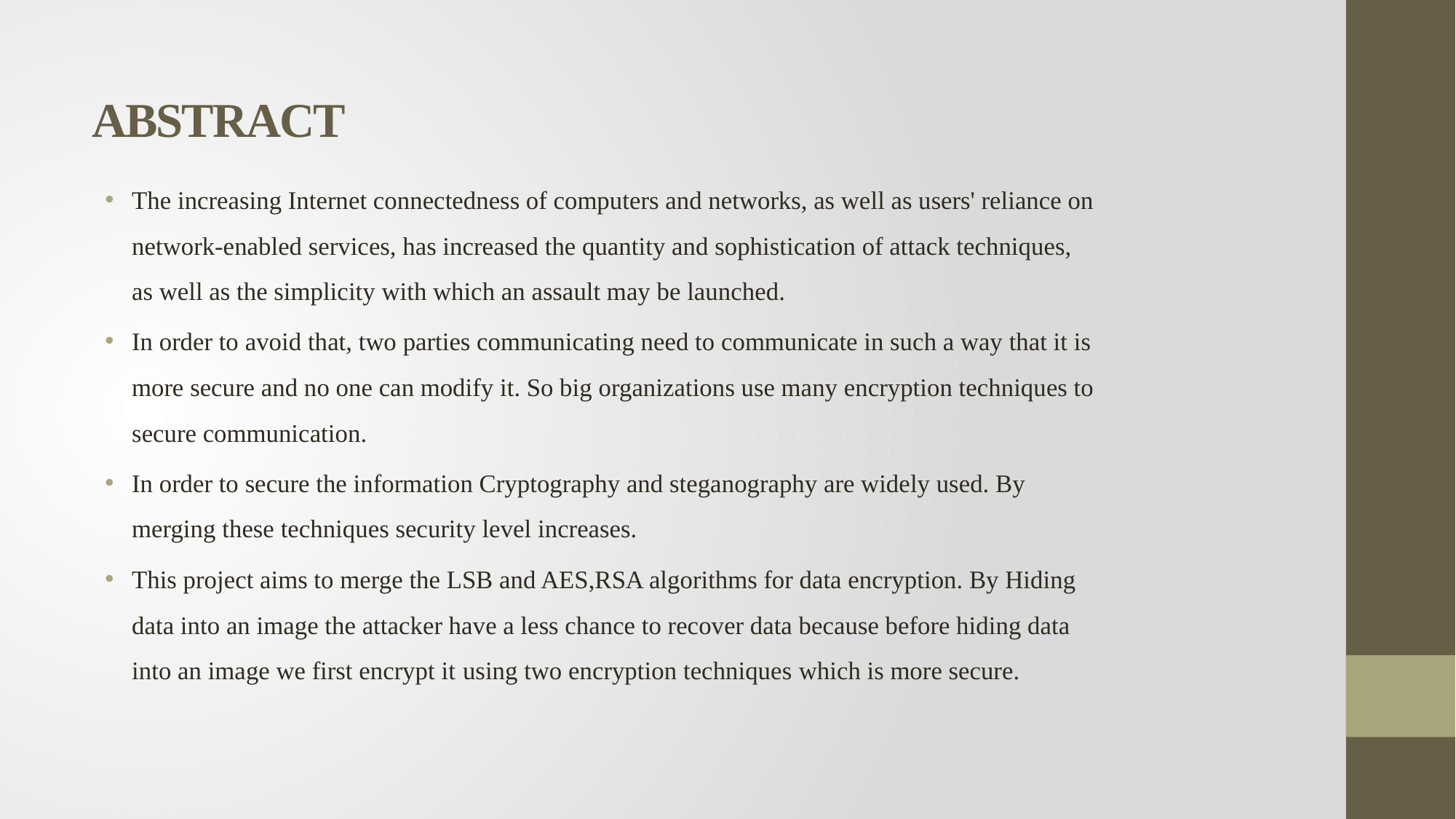

# ABSTRACT
The increasing Internet connectedness of computers and networks, as well as users' reliance on network-enabled services, has increased the quantity and sophistication of attack techniques, as well as the simplicity with which an assault may be launched.
In order to avoid that, two parties communicating need to communicate in such a way that it is more secure and no one can modify it. So big organizations use many encryption techniques to secure communication.
In order to secure the information Cryptography and steganography are widely used. By merging these techniques security level increases.
This project aims to merge the LSB and AES,RSA algorithms for data encryption. By Hiding data into an image the attacker have a less chance to recover data because before hiding data into an image we first encrypt it using two encryption techniques which is more secure.